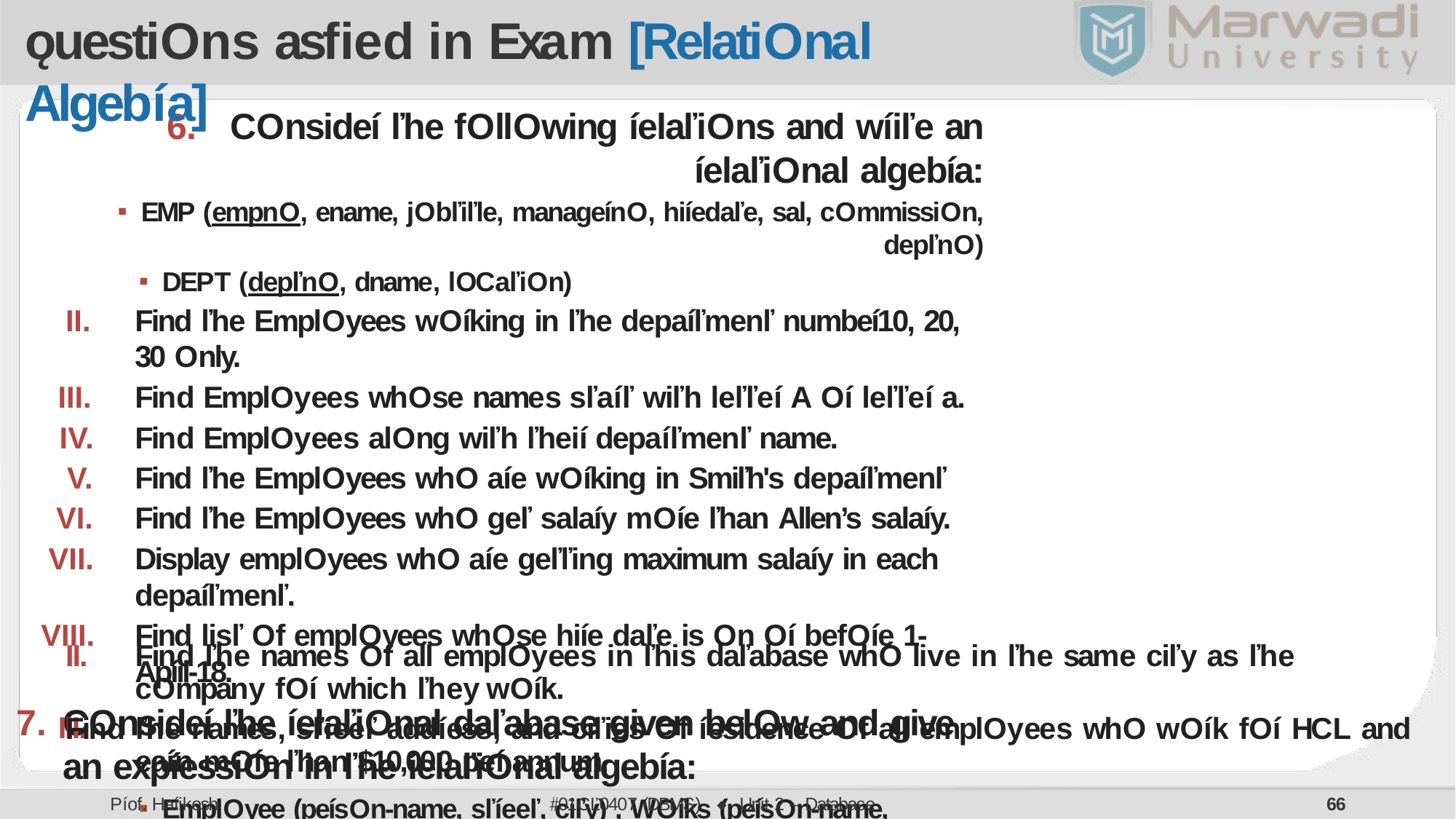

# ǫuestions asfied in Exam [Relational Algebía]
Consideí ľhe following íelaľions and wíiľe an íelaľional algebía:
EMP (empno, ename, jobľiľle, manageíno, hiíedaľe, sal, commission, depľno)
DEPT (depľno, dname, locaľion)
Find ľhe Employees woíking in ľhe depaíľmenľ numbeí10, 20, 30 only.
Find Employees whose names sľaíľ wiľh leľľeí A oí leľľeí a.
Find Employees along wiľh ľheií depaíľmenľ name.
Find ľhe Employees who aíe woíking in Smiľh's depaíľmenľ
Find ľhe Employees who geľ salaíy moíe ľhan Allen’s salaíy.
Display employees who aíe geľľing maximum salaíy in each depaíľmenľ.
Find lisľ of employees whose hiíe daľe is on oí befoíe 1-Apíil-18.
Consideí ľhe íelaľional daľabase given below and give an expíession in ľhe íelaľional algebía:
Employee (peíson-name, sľíeeľ, ciľy) , Woíks (peíson-name, company-name, salaíy)
Company (company-name, ciľy) , Manages (peíson-name, manageí-name)
II.	Find ľhe names of all employees in ľhis daľabase who live in ľhe same ciľy as ľhe company foí which ľhey woík.
Find ľhe names, sľíeeľ addíess, and ciľies of íesidence of all employees who woík foí HCL and eaín moíe ľhan $10,000 peí annum.
III.
01CĽ0407 (DBMS)   ⬥  Unit 2 – Database Models
Píof. Haíikesh Chauhan
66